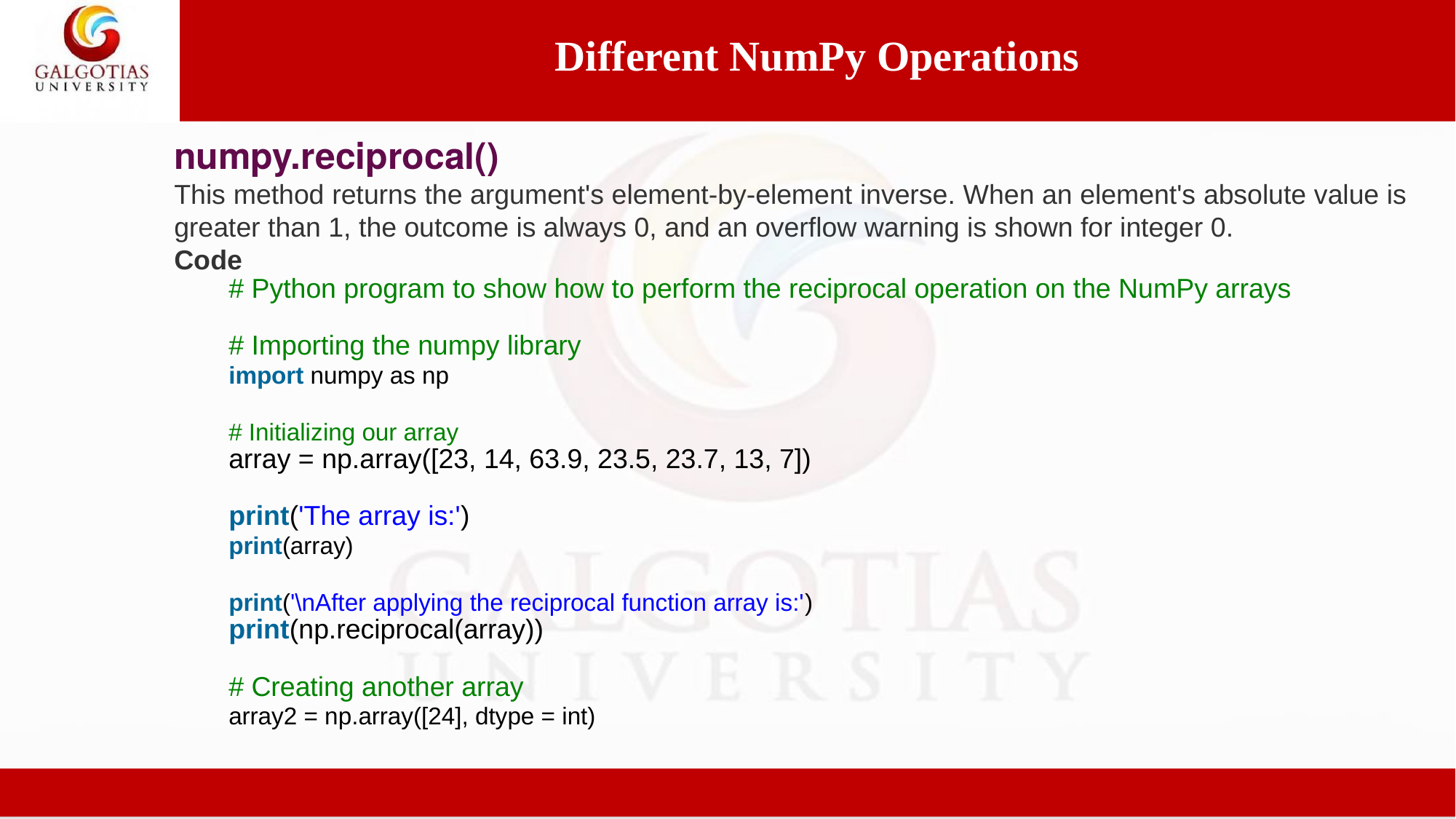

Different NumPy Operations
numpy.reciprocal()
This method returns the argument's element-by-element inverse. When an element's absolute value is greater than 1, the outcome is always 0, and an overflow warning is shown for integer 0.
Code
# Python program to show how to perform the reciprocal operation on the NumPy arrays

# Importing the numpy library
import numpy as np

# Initializing our array
array = np.array([23, 14, 63.9, 23.5, 23.7, 13, 7])

print('The array is:')
print(array)

print('\nAfter applying the reciprocal function array is:')
print(np.reciprocal(array))

# Creating another array
array2 = np.array([24], dtype = int)